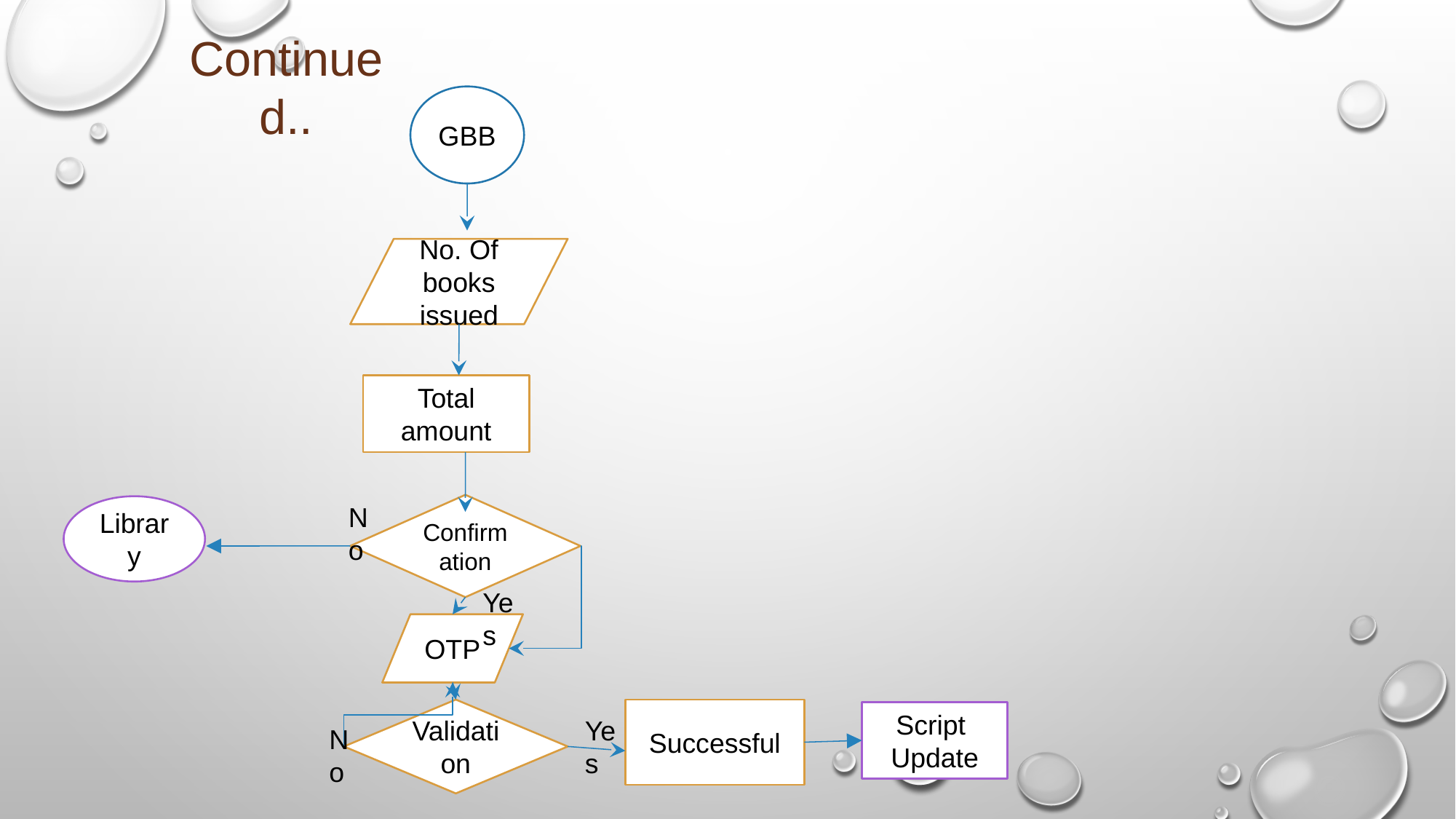

Continued..
GBB
No. Of books issued
Total amount
No
Confirmation
Library
Yes
OTP
Validation
Successful
Script
Update
Yes
No